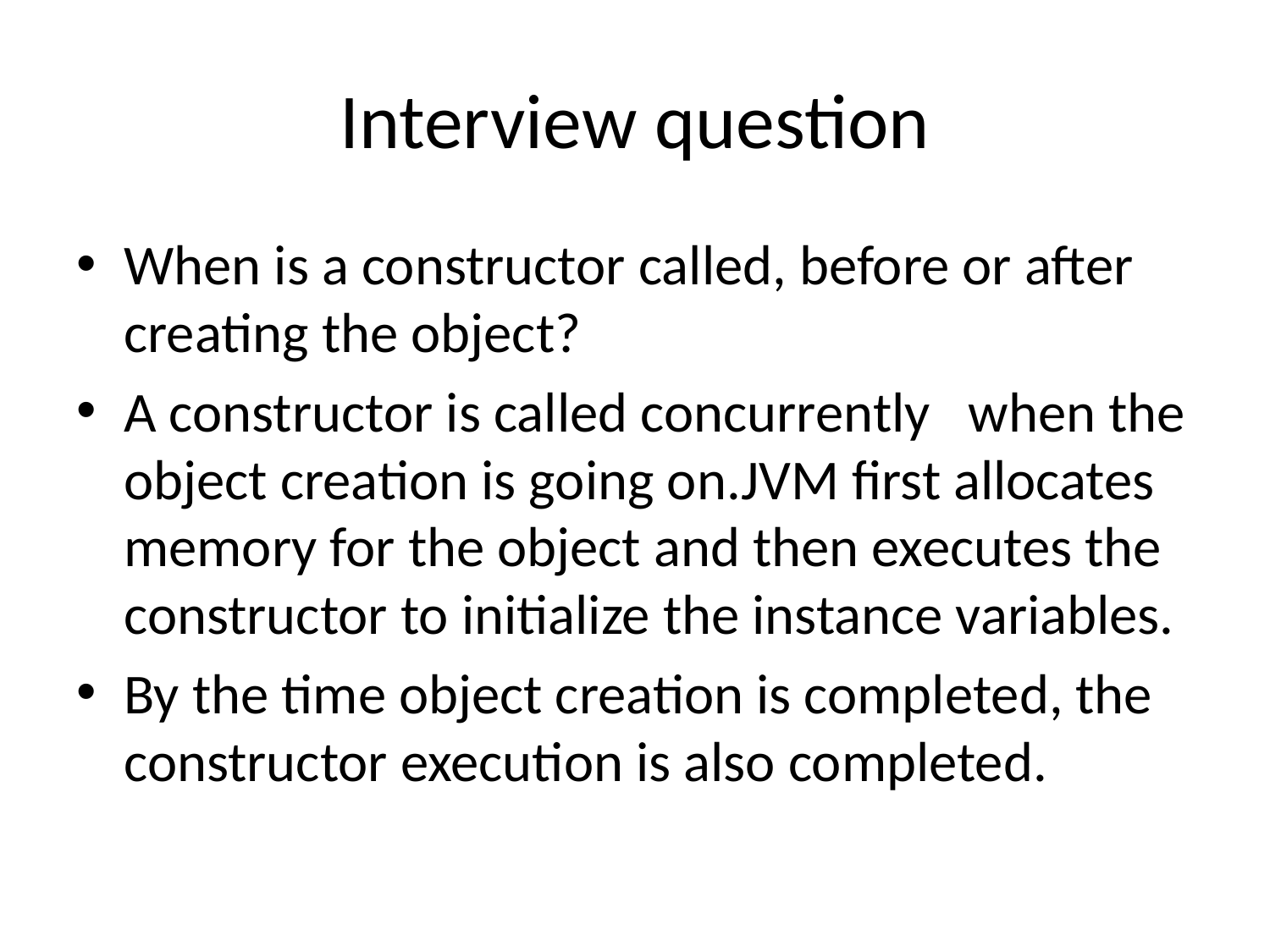

# Interview question
When is a constructor called, before or after creating the object?
A constructor is called concurrently   when the object creation is going on.JVM first allocates memory for the object and then executes the constructor to initialize the instance variables.
By the time object creation is completed, the constructor execution is also completed.